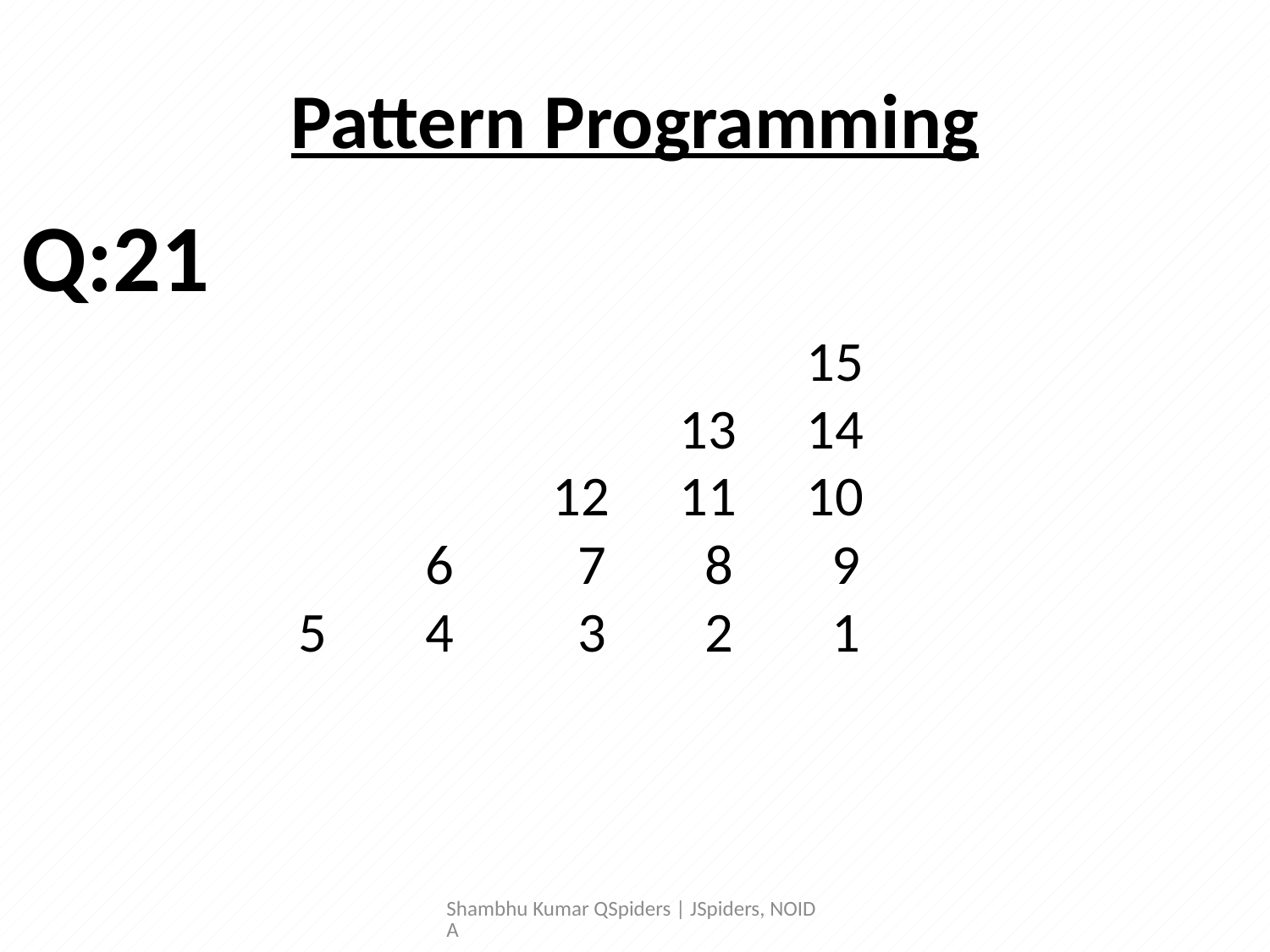

# Pattern Programming
Q:21

	 	 				                              15
			13	14
		12	11	10
	6	  7	  8	  9
5	4	  3	  2	  1

Shambhu Kumar QSpiders | JSpiders, NOIDA